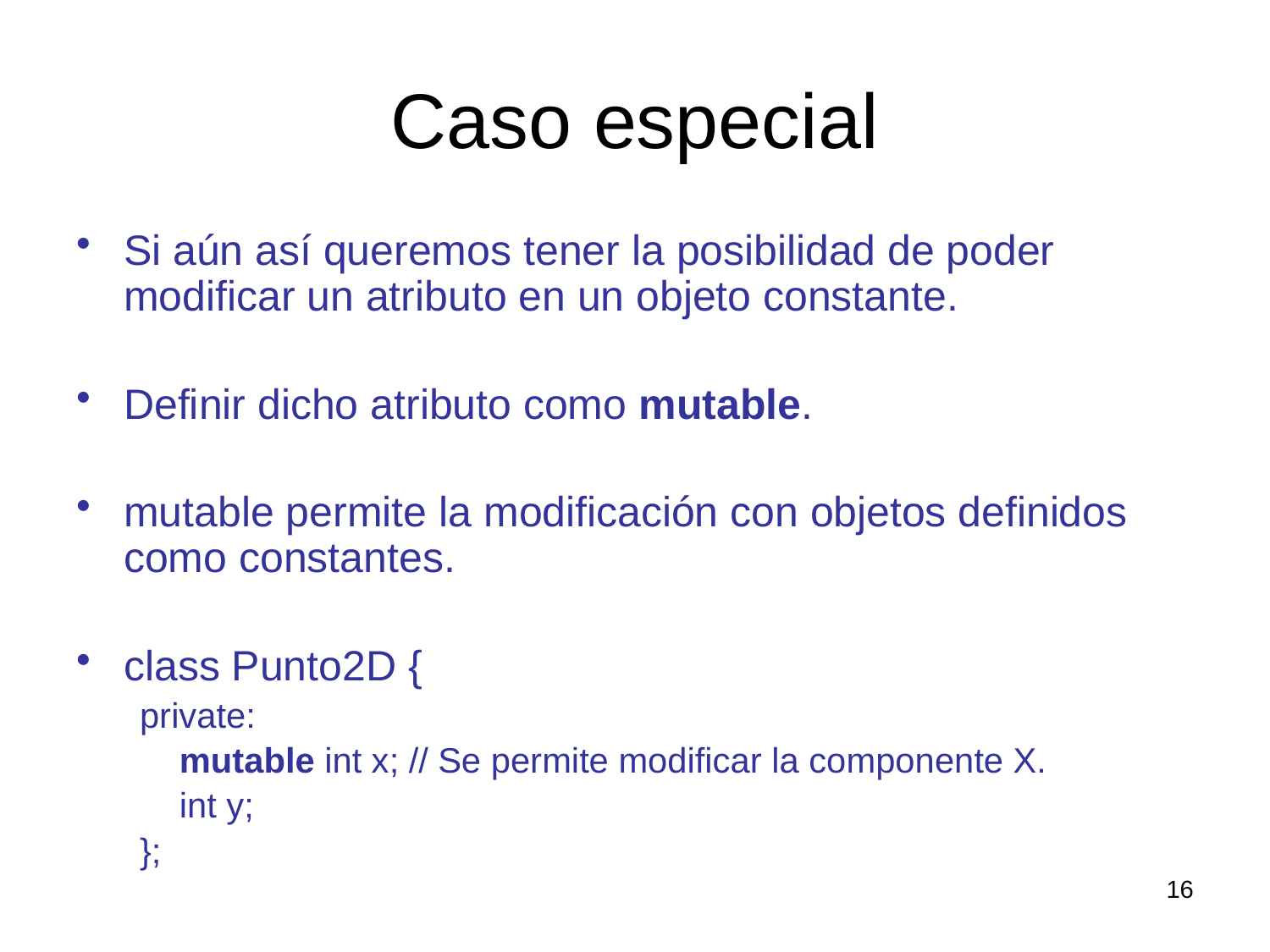

# Caso especial
Si aún así queremos tener la posibilidad de poder modificar un atributo en un objeto constante.

Definir dicho atributo como mutable.

mutable permite la modificación con objetos definidos como constantes.

class Punto2D {
private:
	mutable int x; // Se permite modificar la componente X.
	int y;
};
16